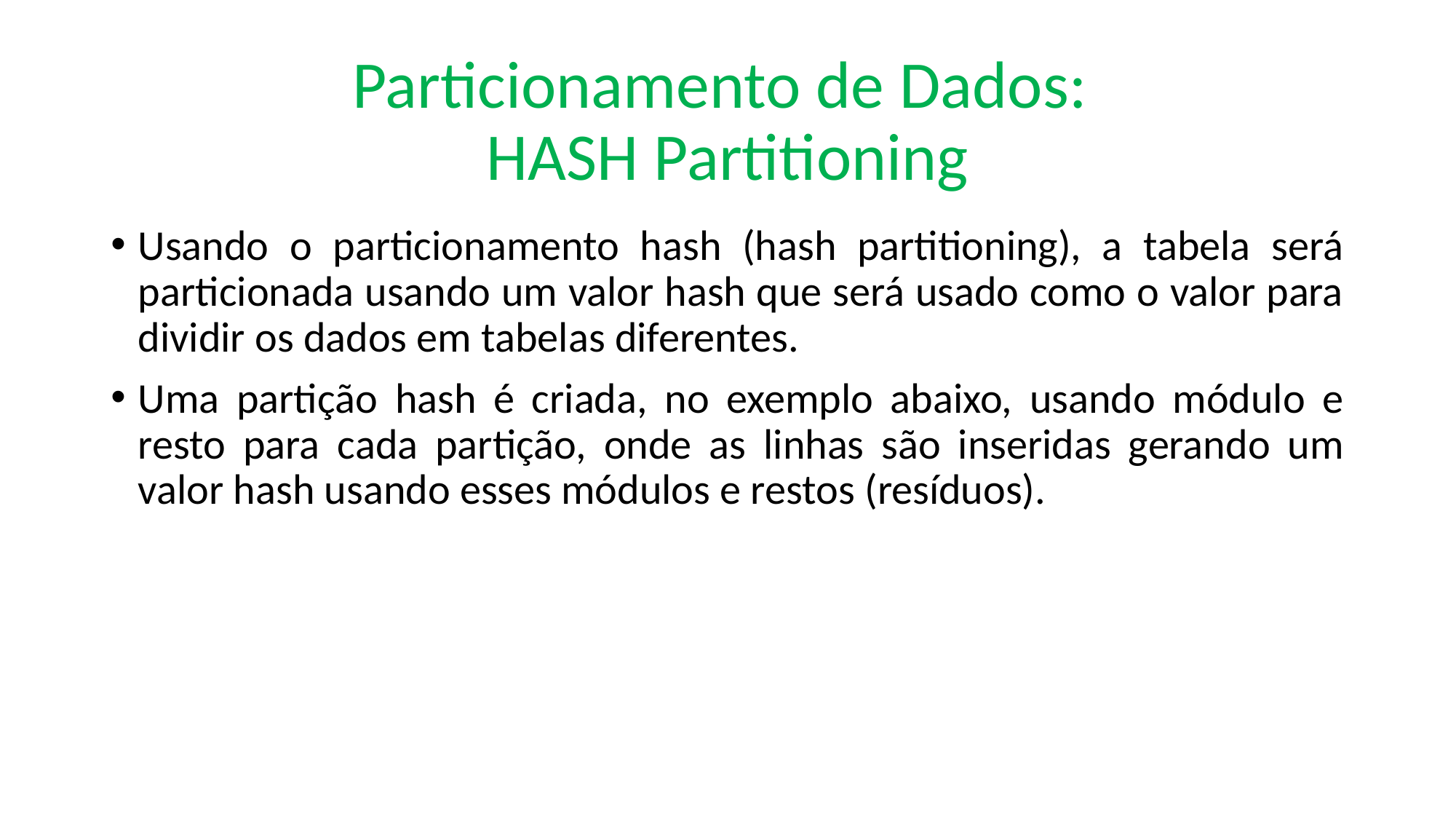

# Particionamento de Dados: HASH Partitioning
Usando o particionamento hash (hash partitioning), a tabela será particionada usando um valor hash que será usado como o valor para dividir os dados em tabelas diferentes.
Uma partição hash é criada, no exemplo abaixo, usando módulo e resto para cada partição, onde as linhas são inseridas gerando um valor hash usando esses módulos e restos (resíduos).